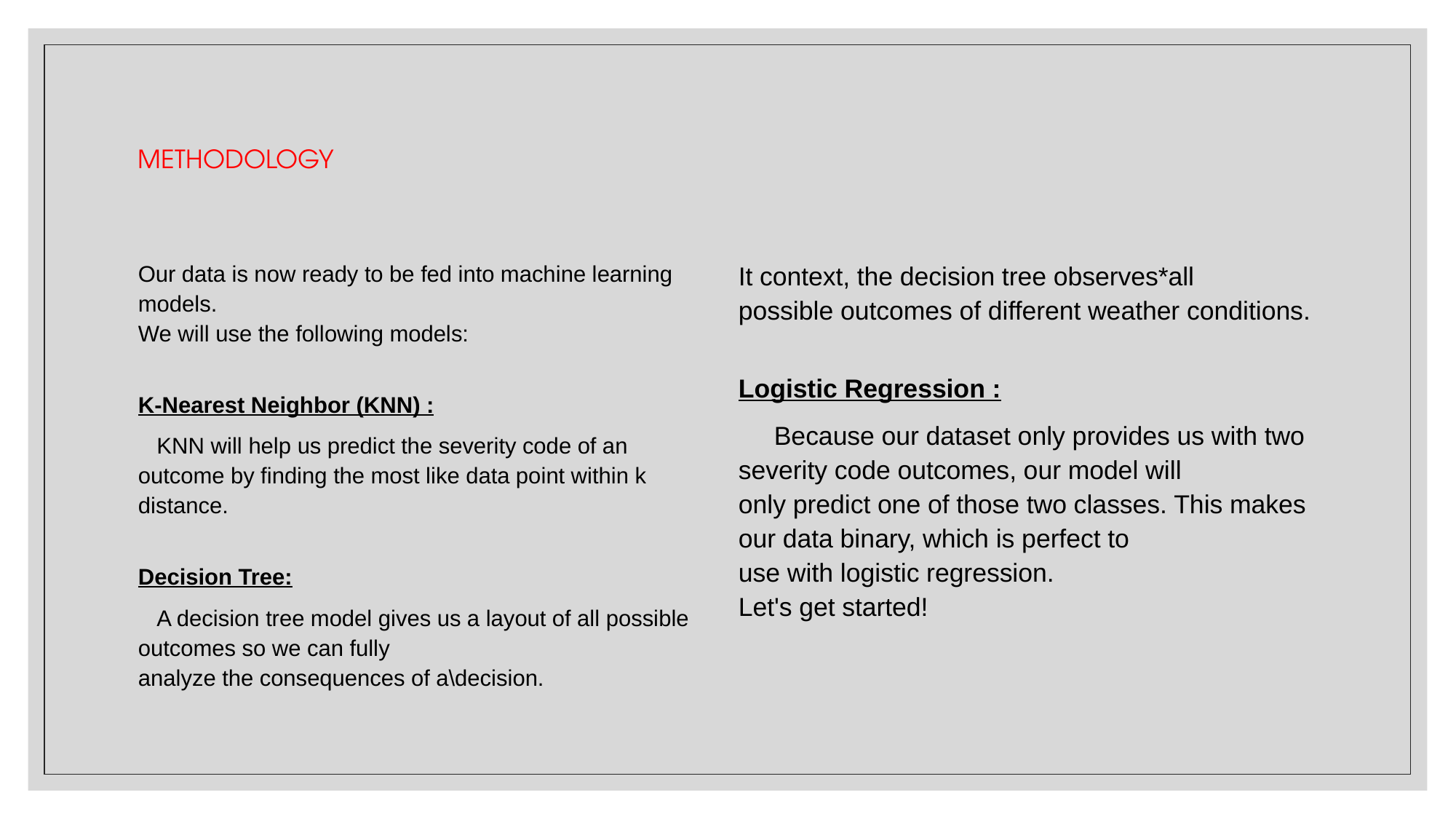

# Methodology
Our data is now ready to be fed into machine learning models.
We will use the following models:
K-Nearest Neighbor (KNN) :
   KNN will help us predict the severity code of an outcome by finding the most like data point within k distance.
Decision Tree:
   A decision tree model gives us a layout of all possible outcomes so we can fully
analyze the consequences of a\decision.
It context, the decision tree observes*all
possible outcomes of different weather conditions.
Logistic Regression :
     Because our dataset only provides us with two severity code outcomes, our model will
only predict one of those two classes. This makes our data binary, which is perfect to
use with logistic regression.
Let's get started!